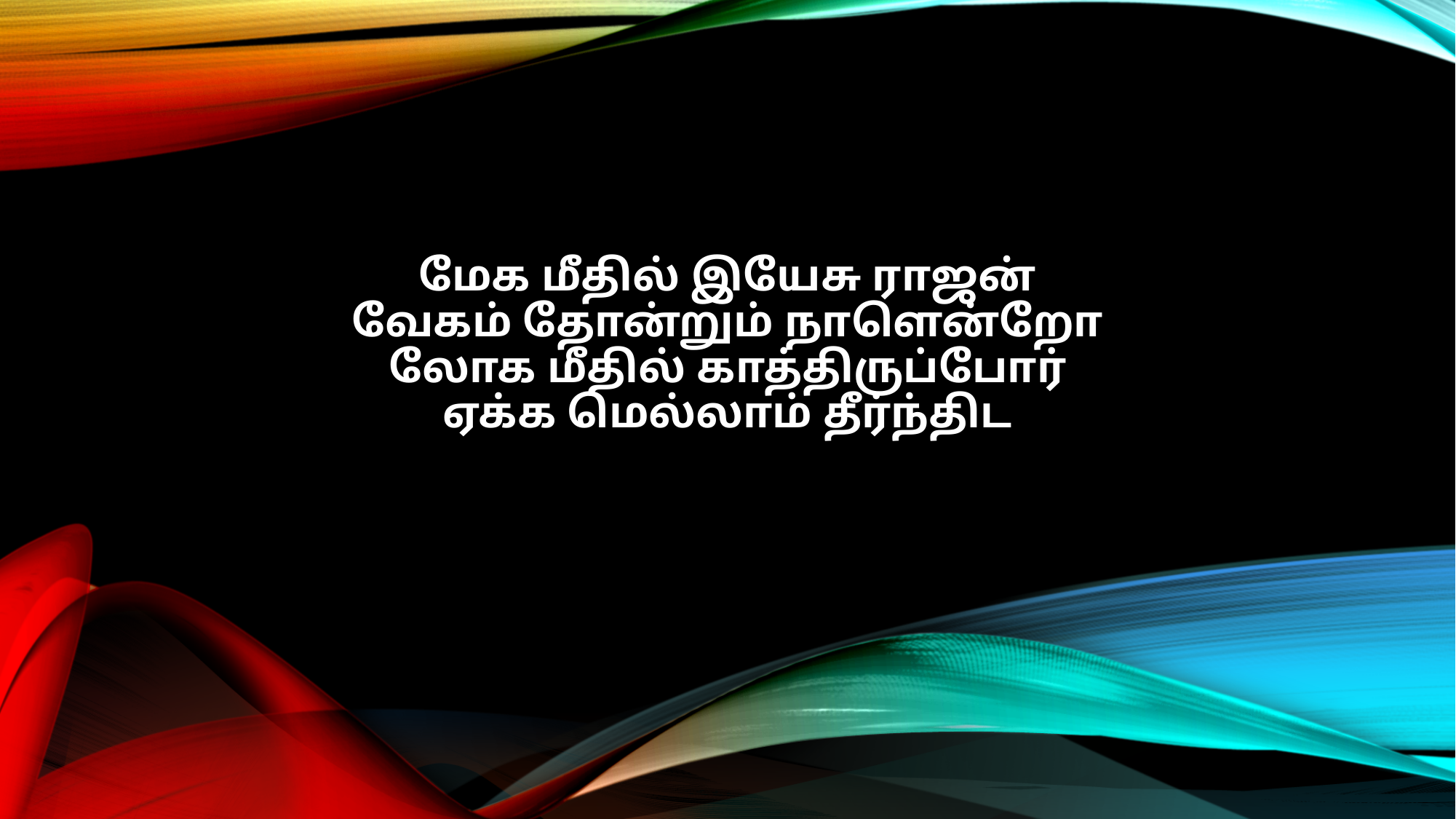

மேக மீதில் இயேசு ராஜன்
வேகம் தோன்றும் நாளென்றோ
லோக மீதில் காத்திருப்போர்
ஏக்க மெல்லாம் தீர்ந்திட